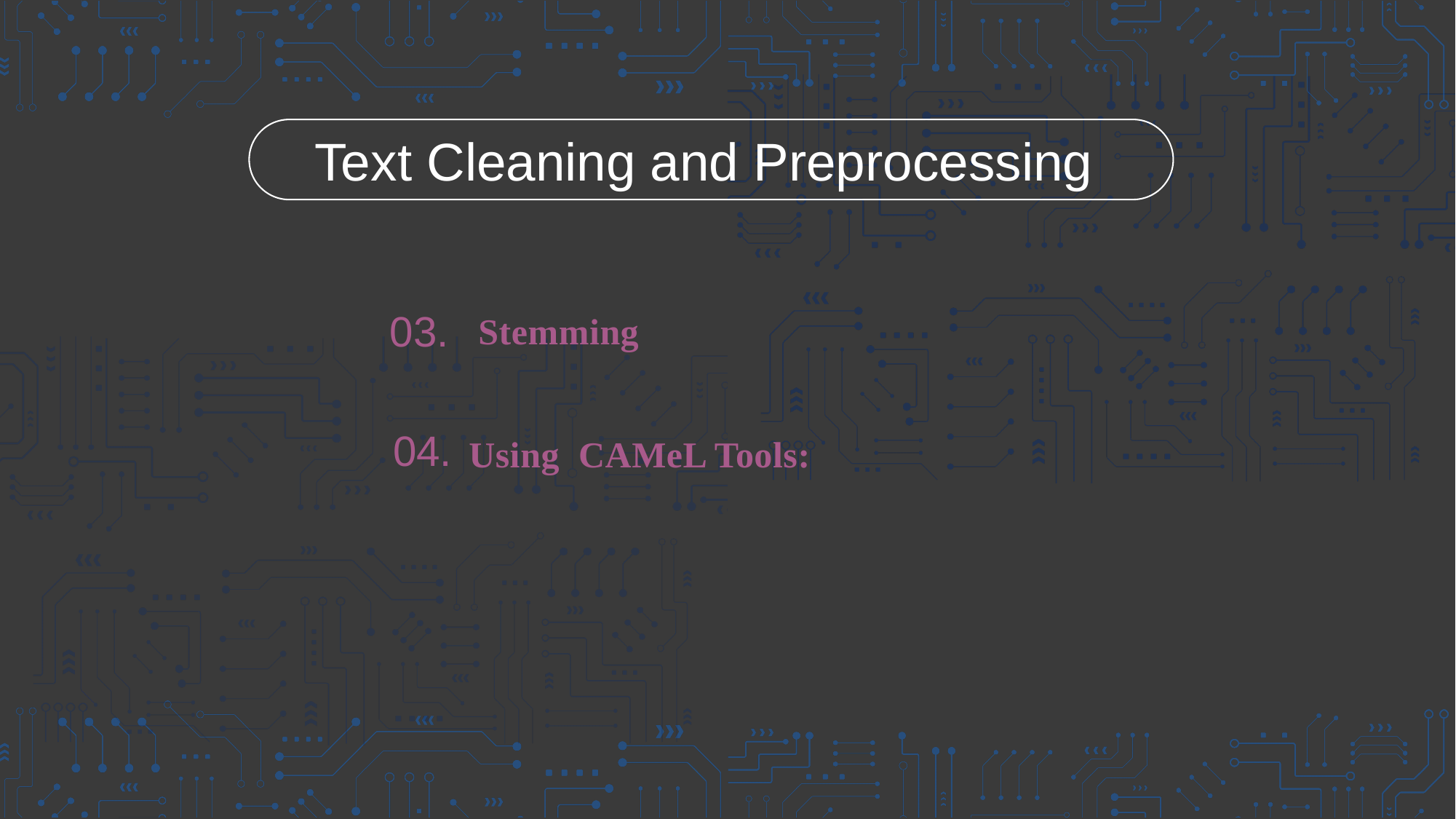

Text Cleaning and Preprocessing
03.
 Stemming

04.
Using  CAMeL Tools: